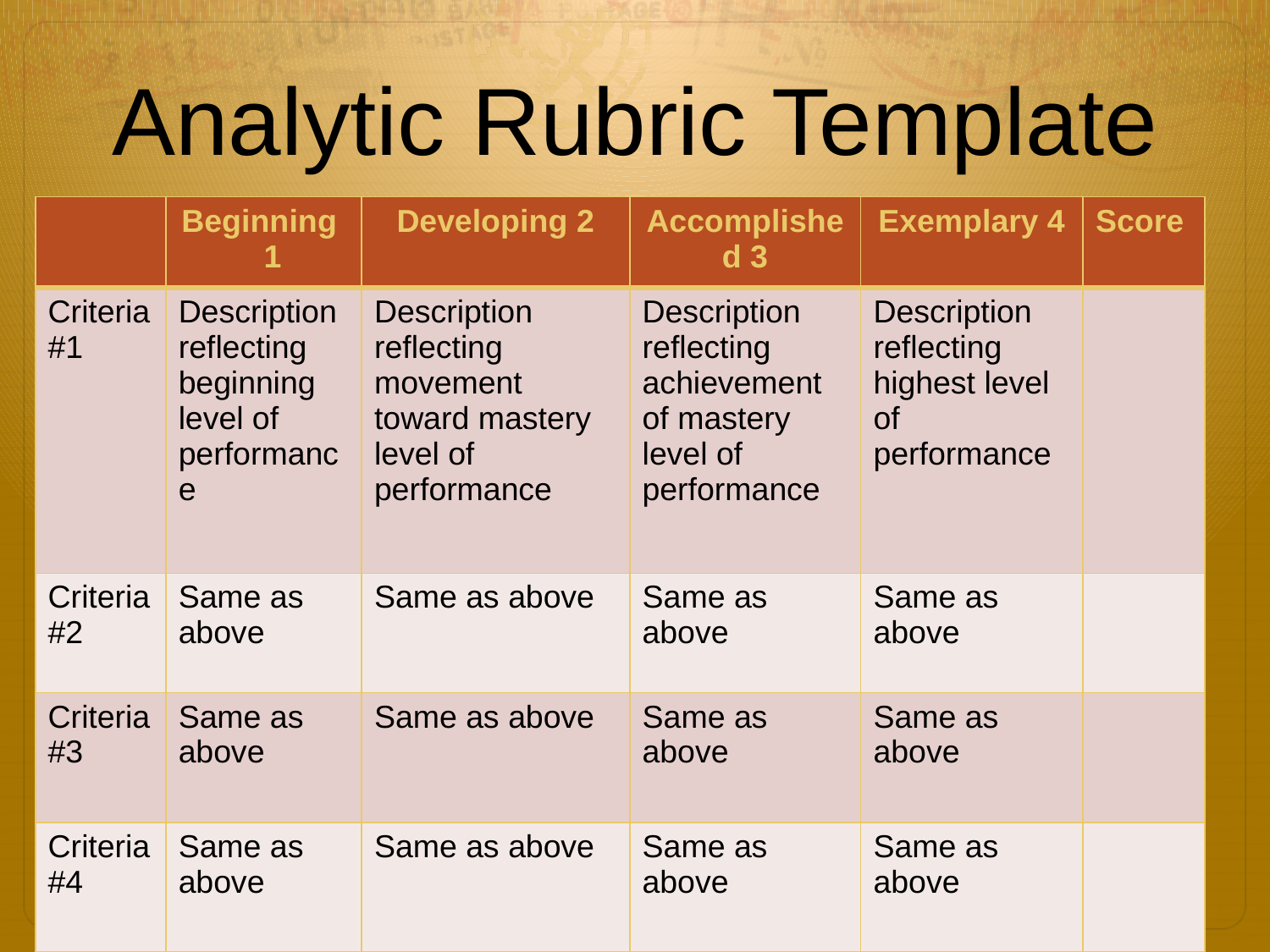

# Analytic Rubric Template
|  | Beginning 1 | Developing 2 | Accomplished 3 | Exemplary 4 | Score |
| --- | --- | --- | --- | --- | --- |
| Criteria #1 | Description reflecting beginning level of performance | Description reflecting movement toward mastery level of performance | Description reflecting achievement of mastery level of performance | Description reflecting highest level of performance |  |
| Criteria #2 | Same as above | Same as above | Same as above | Same as above |  |
| Criteria #3 | Same as above | Same as above | Same as above | Same as above |  |
| Criteria #4 | Same as above | Same as above | Same as above | Same as above |  |